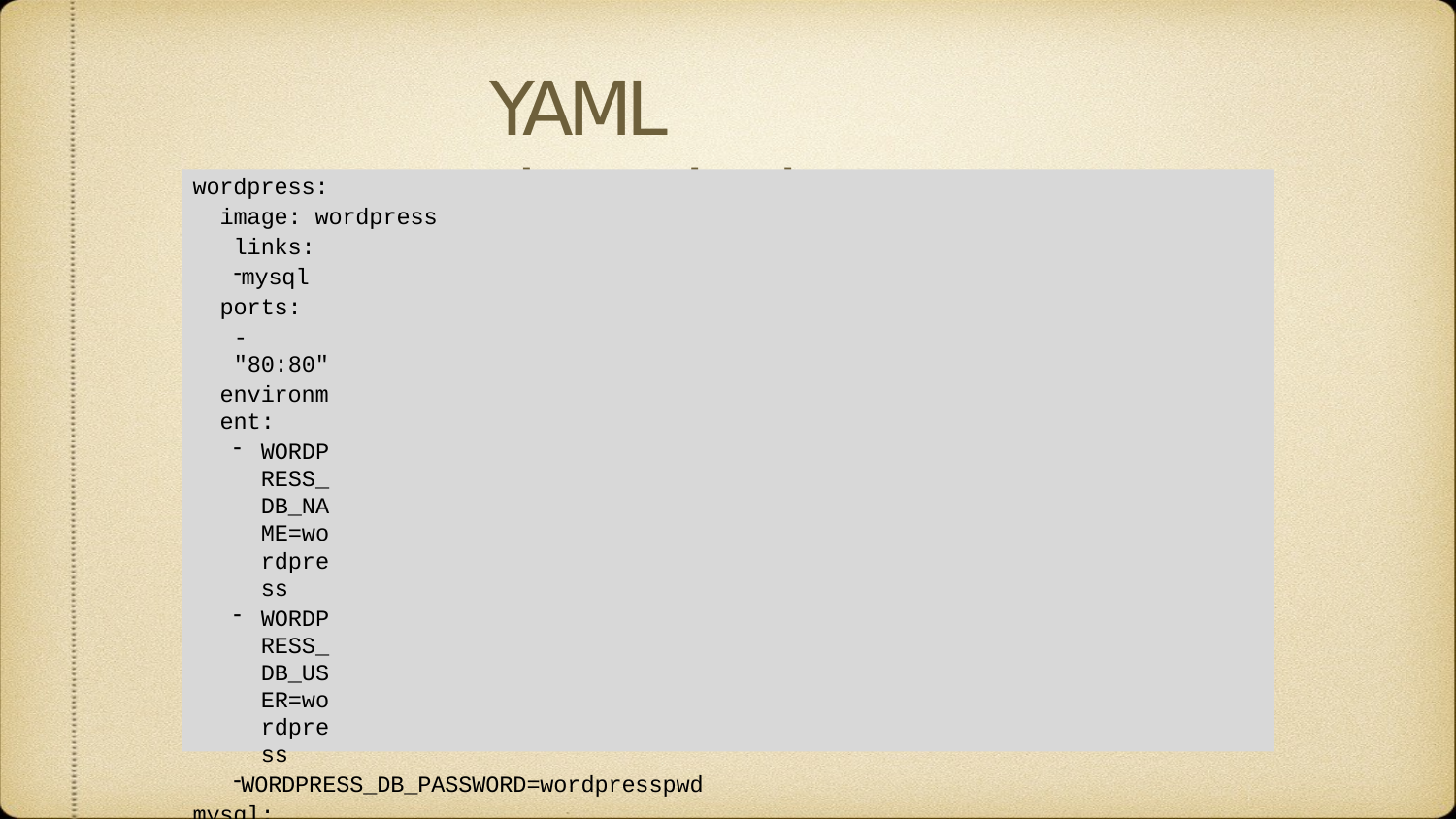

# YAML description
wordpress:
image: wordpress  links:
mysql  ports:
- "80:80"
environment:
WORDPRESS_DB_NAME=wordpress
WORDPRESS_DB_USER=wordpress
WORDPRESS_DB_PASSWORD=wordpresspwd  mysql:
image: mysql  volumes:
/home/docker/mysql:/var/lib/mysql  environment:
MYSQL_ROOT_PASSWORD=wordpressdocker
MYSQL_DATABASE=wordpress
MYSQL_USER=wordpress
MYSQL_PASSWORD=wordpresspwd